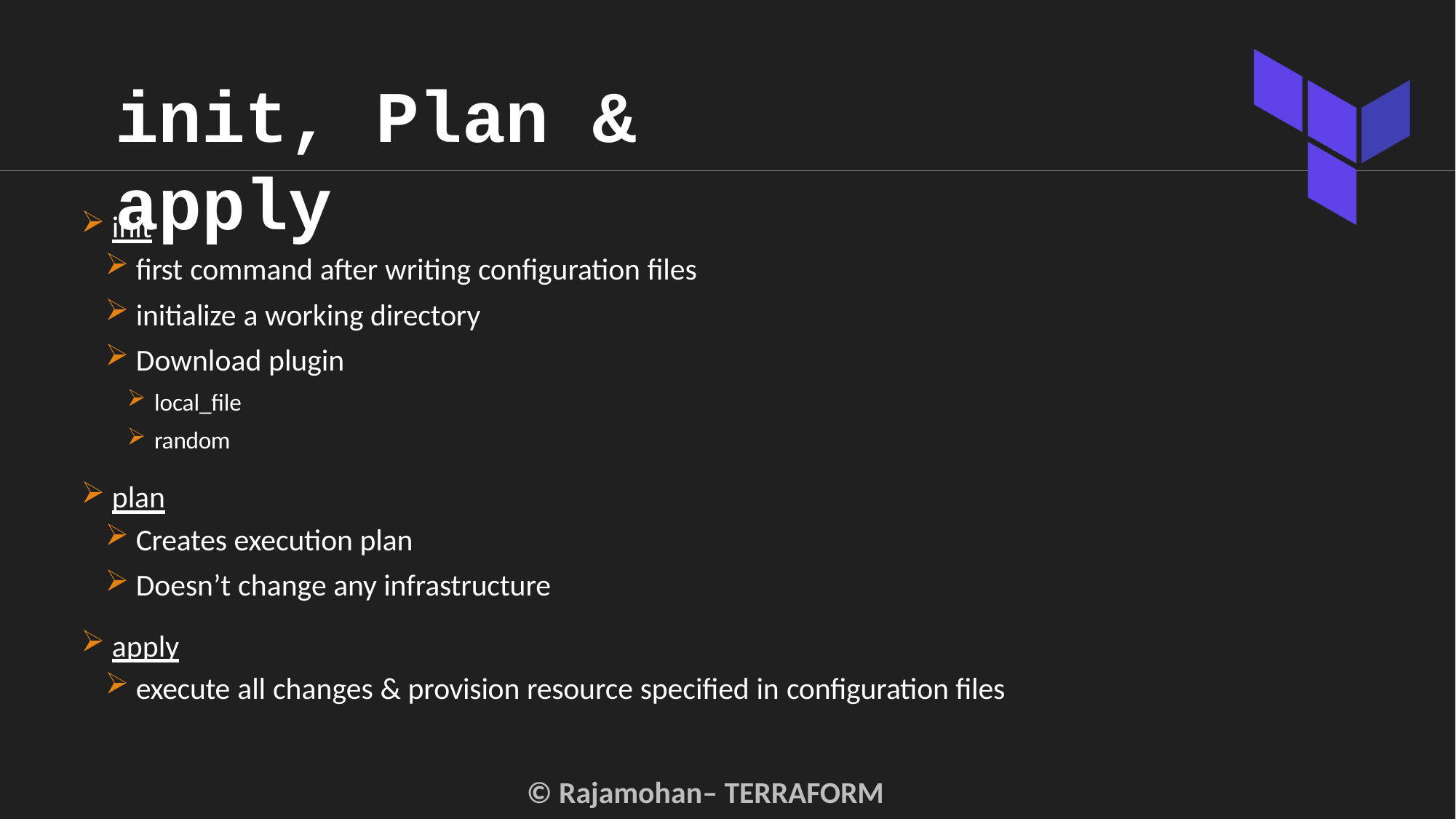

# init, Plan & apply
init
first command after writing configuration files
initialize a working directory
Download plugin
local_file
random
plan
Creates execution plan
Doesn’t change any infrastructure
apply
execute all changes & provision resource specified in configuration files
© Rajamohan– TERRAFORM